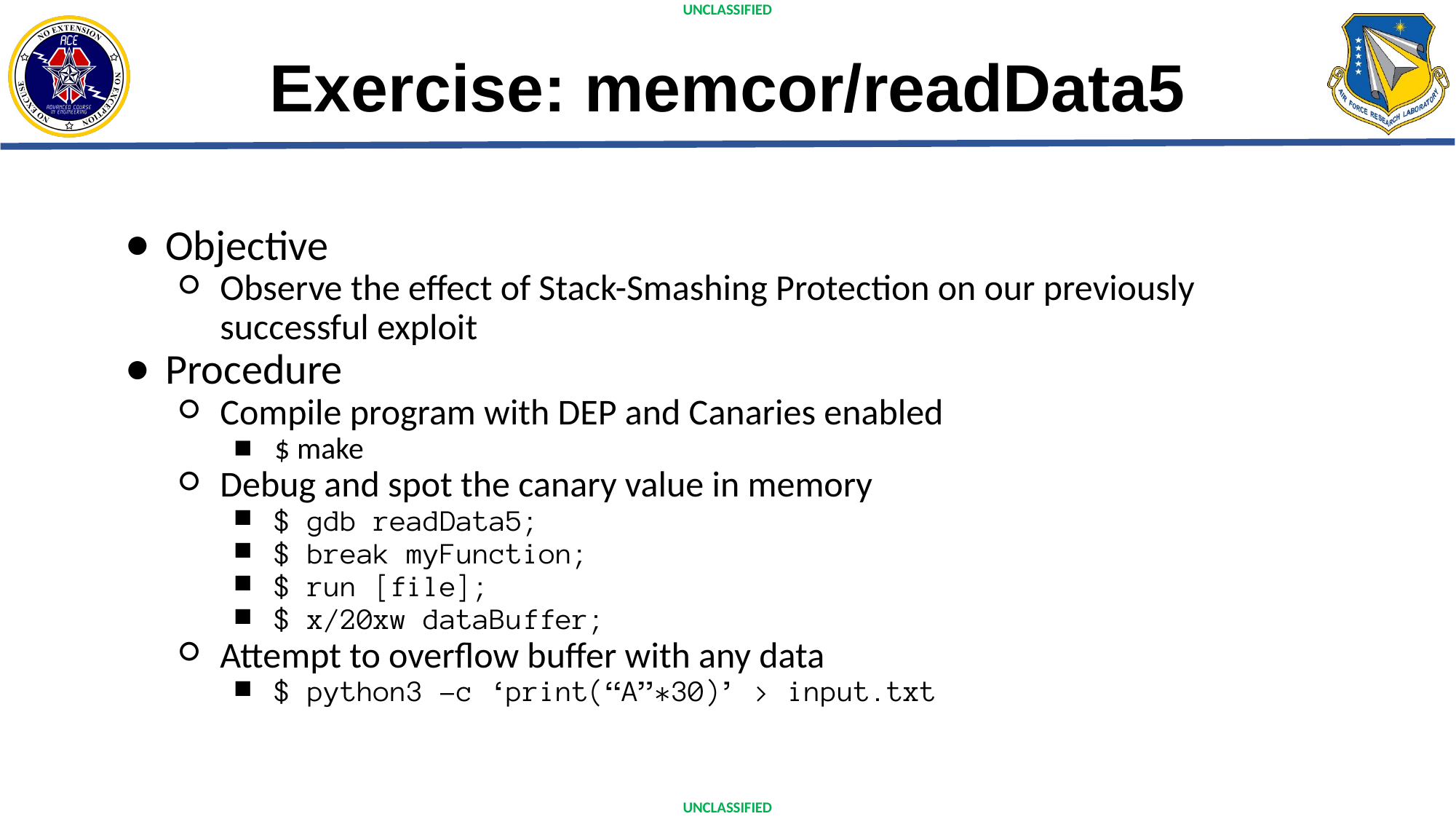

# Exercise: memcor/readData5
Objective
Observe the effect of Stack-Smashing Protection on our previously successful exploit
Procedure
Compile program with DEP and Canaries enabled
$ make
Debug and spot the canary value in memory
$ gdb readData5;
$ break myFunction;
$ run [file];
$ x/20xw dataBuffer;
Attempt to overflow buffer with any data
$ python3 -c ‘print(“A”*30)’ > input.txt